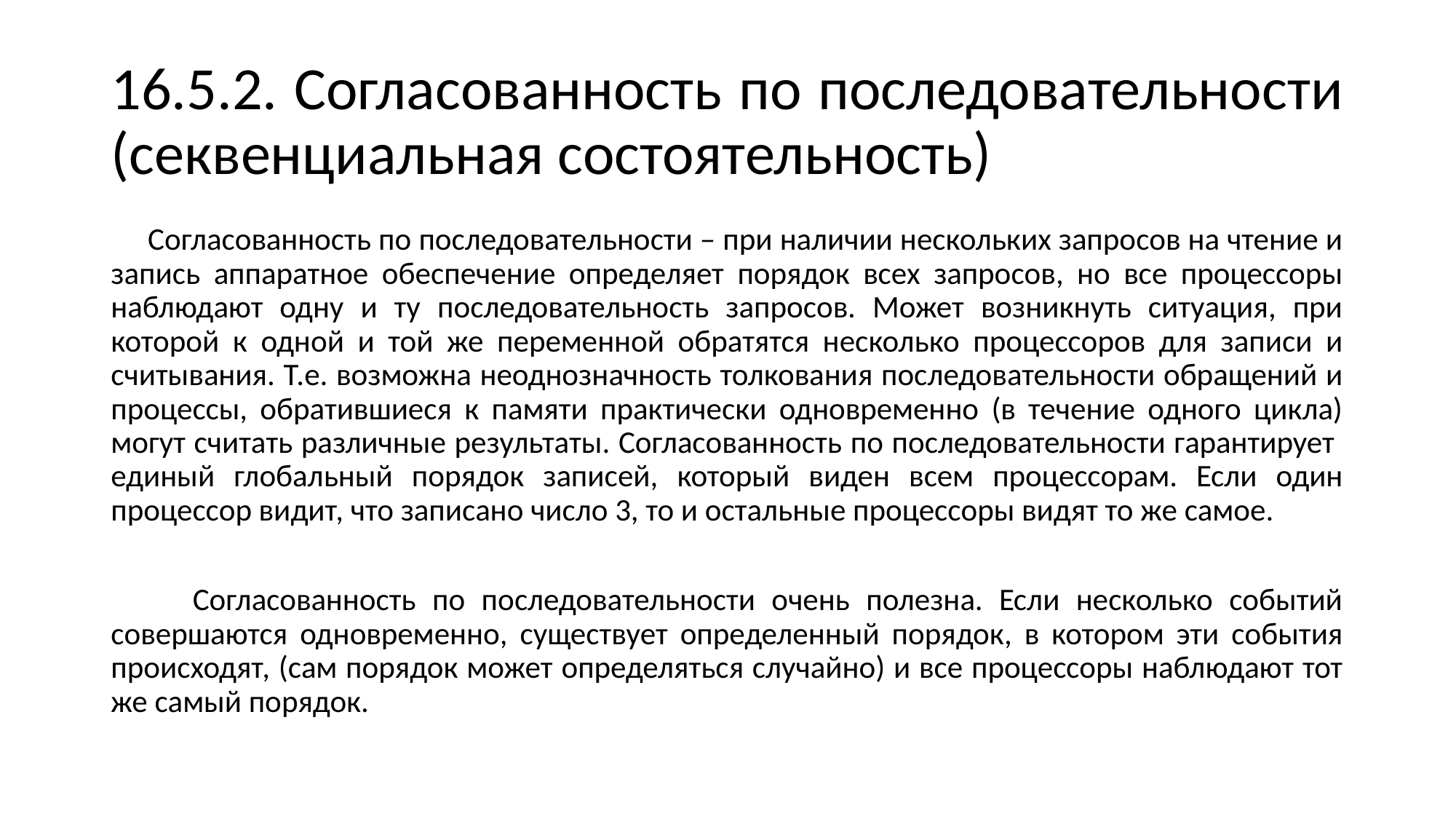

# 16.5.2. Согласованность по последовательности (секвенциальная состоятельность)
     Согласованность по последовательности – при наличии нескольких запросов на чтение и запись аппаратное обеспечение определяет порядок всех запросов, но все процессоры наблюдают одну и ту последовательность запросов. Может возникнуть ситуация, при которой к одной и той же переменной обратятся несколько процессоров для записи и считывания. Т.е. возможна неоднозначность толкования последовательности обращений и процессы, обратившиеся к памяти практически одновременно (в течение одного цикла) могут считать различные результаты. Согласованность по последовательности гарантирует  единый глобальный порядок записей, который виден всем процессорам. Если один процессор видит, что записано число 3, то и остальные процессоры видят то же самое.

     Согласованность по последовательности очень полезна. Если несколько событий совершаются одновременно, существует определенный порядок, в котором эти события происходят, (сам порядок может определяться случайно) и все процессоры наблюдают тот же самый порядок.